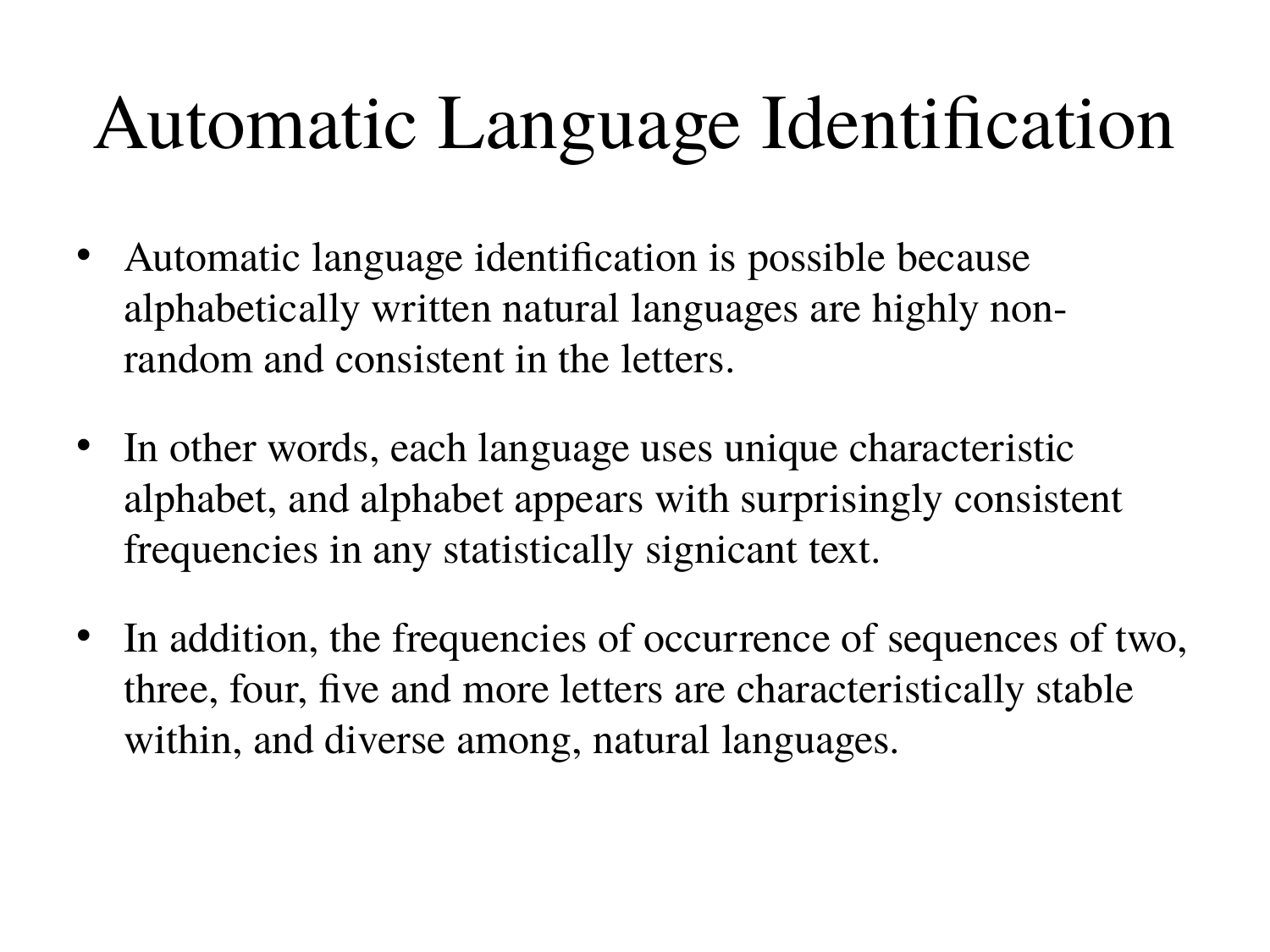

# Automatic Language Identification
Automatic language identification is possible because alphabetically written natural languages are highly non-random and consistent in the letters.

In other words, each language uses unique characteristic alphabet, and alphabet appears with surprisingly consistent frequencies in any statistically signicant text.

In addition, the frequencies of occurrence of sequences of two, three, four, five and more letters are characteristically stable within, and diverse among, natural languages.